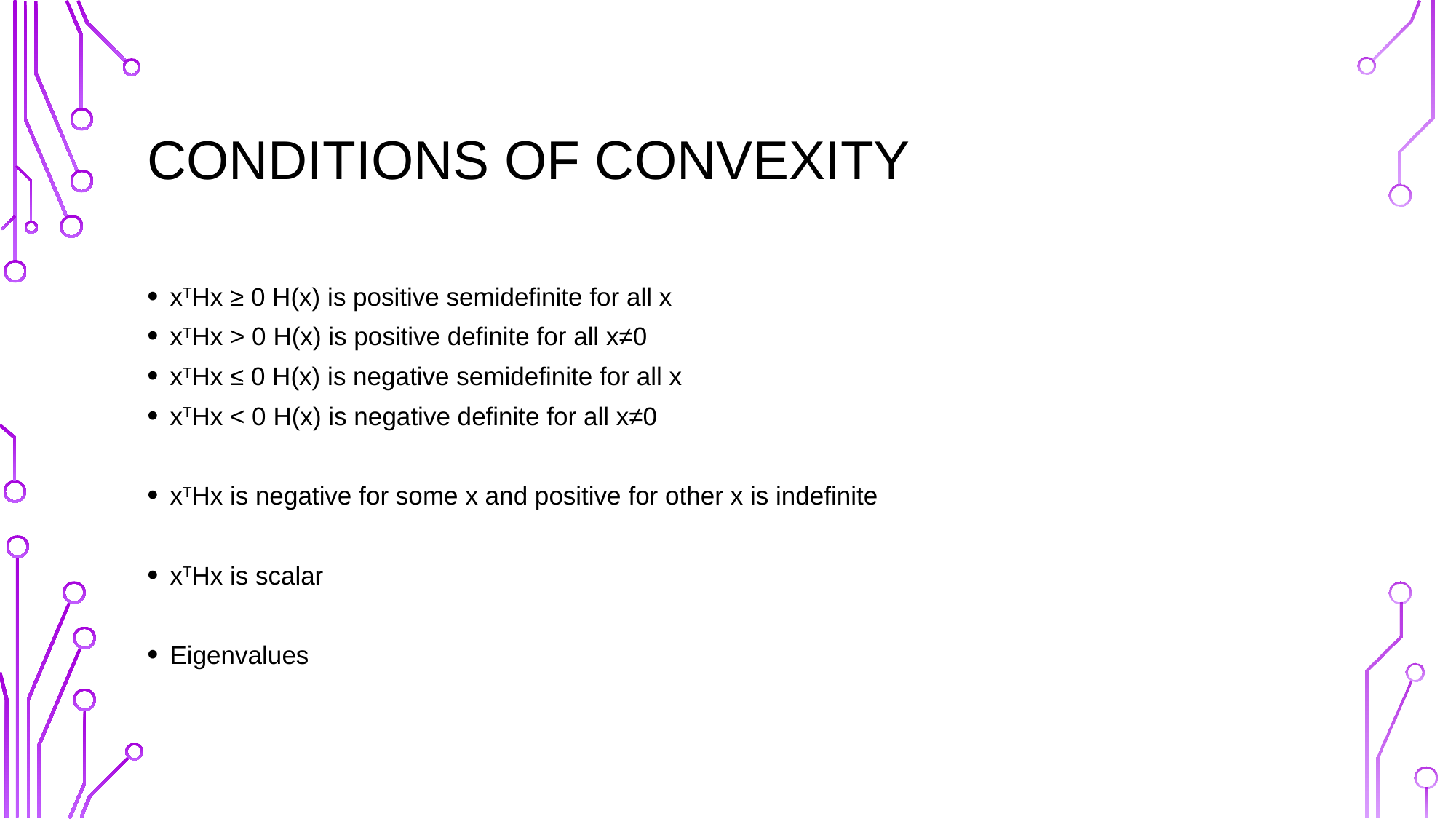

# Conditions of convexity
xTHx ≥ 0 H(x) is positive semidefinite for all x
xTHx > 0 H(x) is positive definite for all x≠0
xTHx ≤ 0 H(x) is negative semidefinite for all x
xTHx < 0 H(x) is negative definite for all x≠0

xTHx is negative for some x and positive for other x is indefinite

xTHx is scalar

Eigenvalues